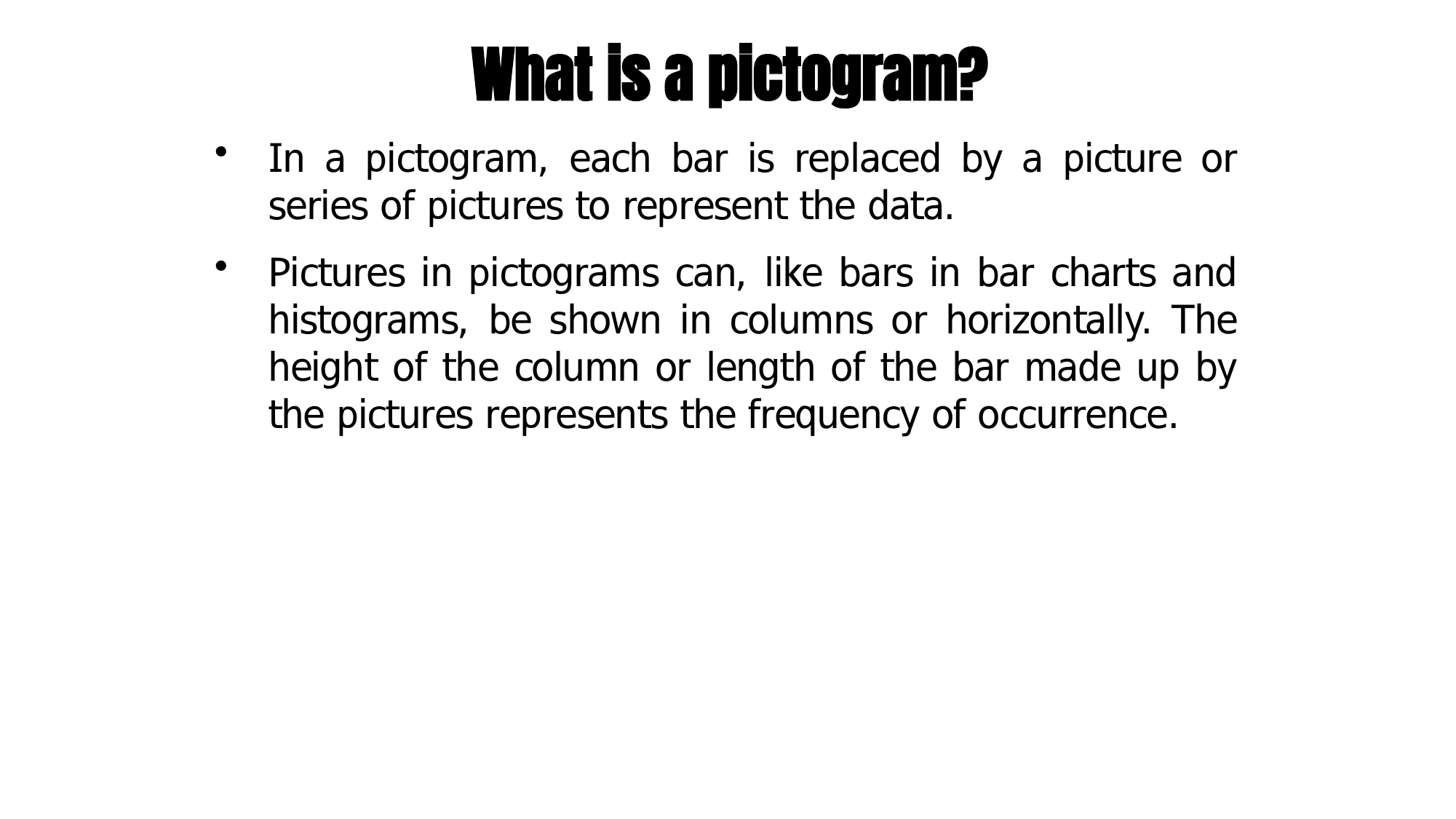

What is a pictogram?
In a pictogram, each bar is replaced by a picture or series of pictures to represent the data.
Pictures in pictograms can, like bars in bar charts and histograms, be shown in columns or horizontally. The height of the column or length of the bar made up by the pictures represents the frequency of occurrence.